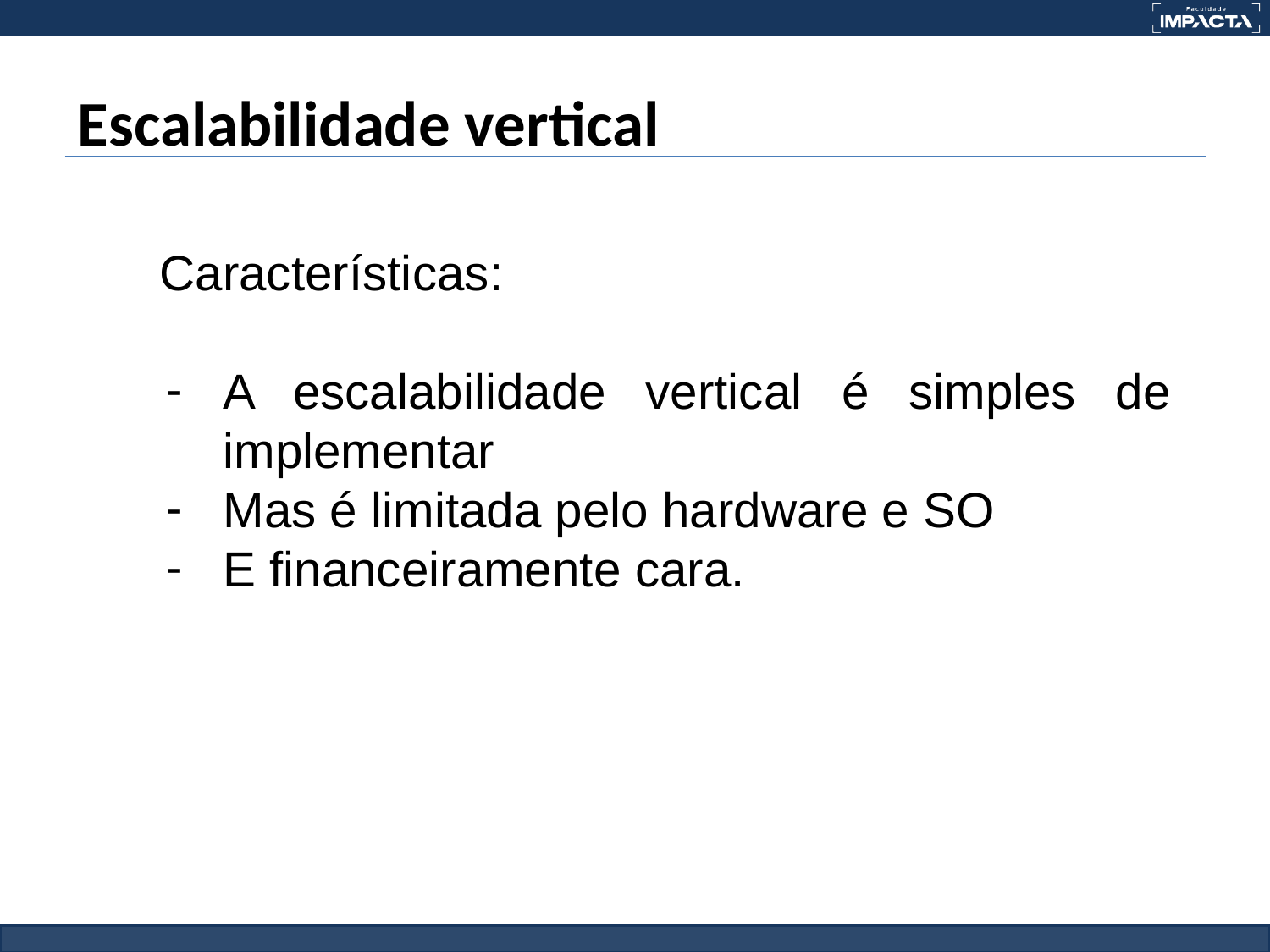

# Escalabilidade vertical
Características:

A escalabilidade vertical é simples de implementar
Mas é limitada pelo hardware e SO
E financeiramente cara.